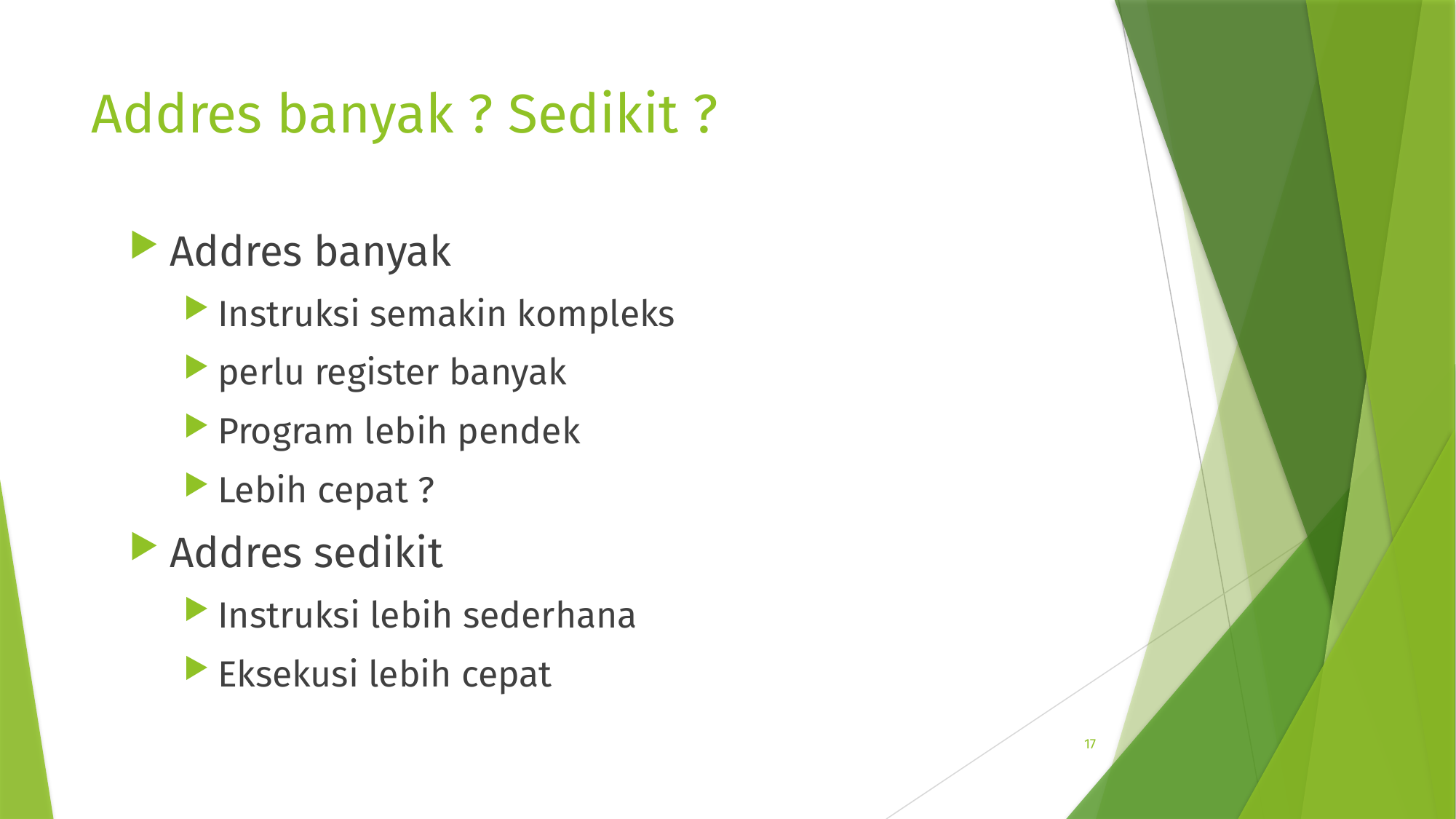

# Addres banyak ? Sedikit ?
Addres banyak
Instruksi semakin kompleks
perlu register banyak
Program lebih pendek
Lebih cepat ?
Addres sedikit
Instruksi lebih sederhana
Eksekusi lebih cepat

17